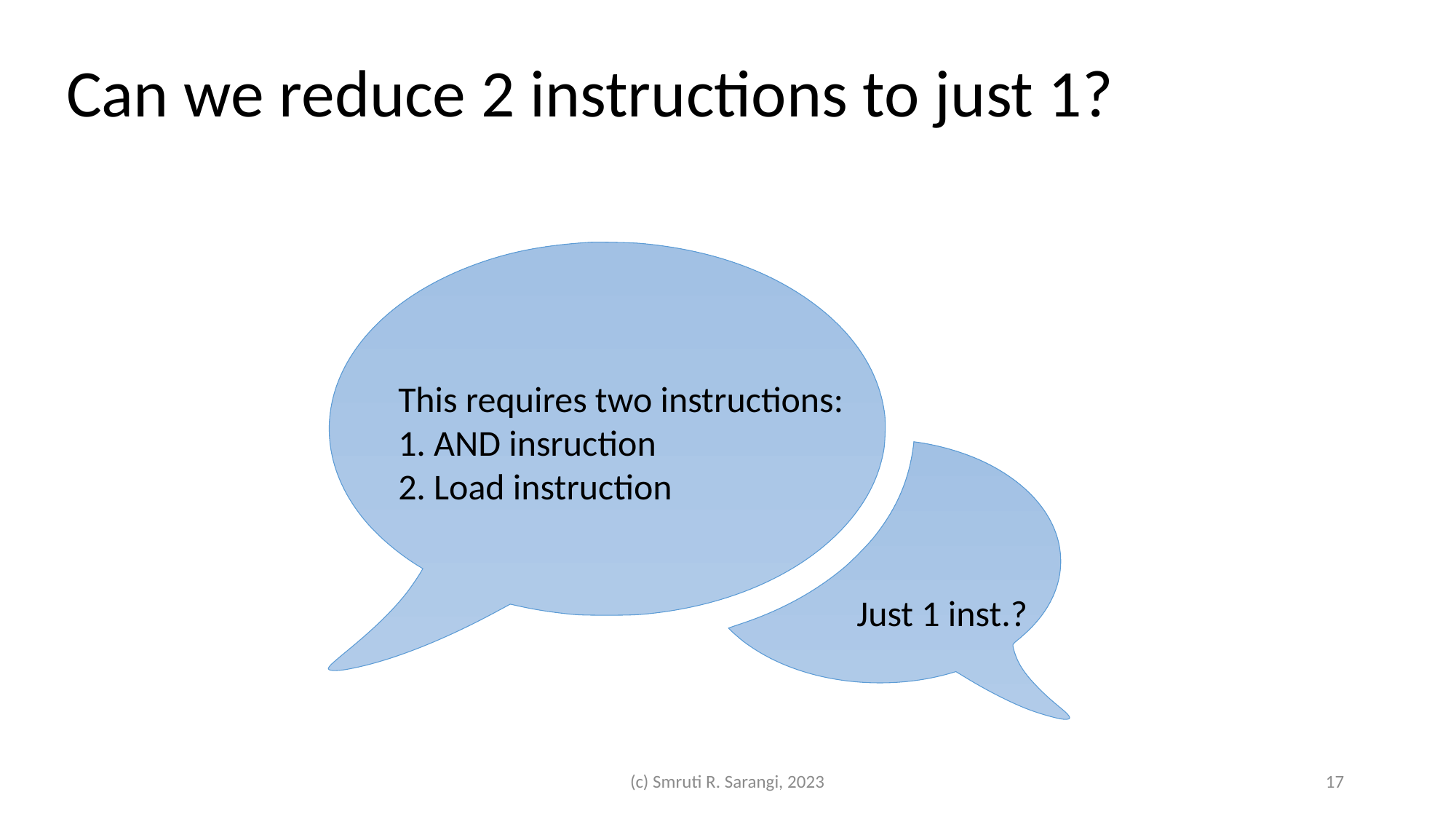

# Can we reduce 2 instructions to just 1?

This requires two instructions:
1. AND insruction
2. Load instruction
Just 1 inst.?
(c) Smruti R. Sarangi, 2023
17